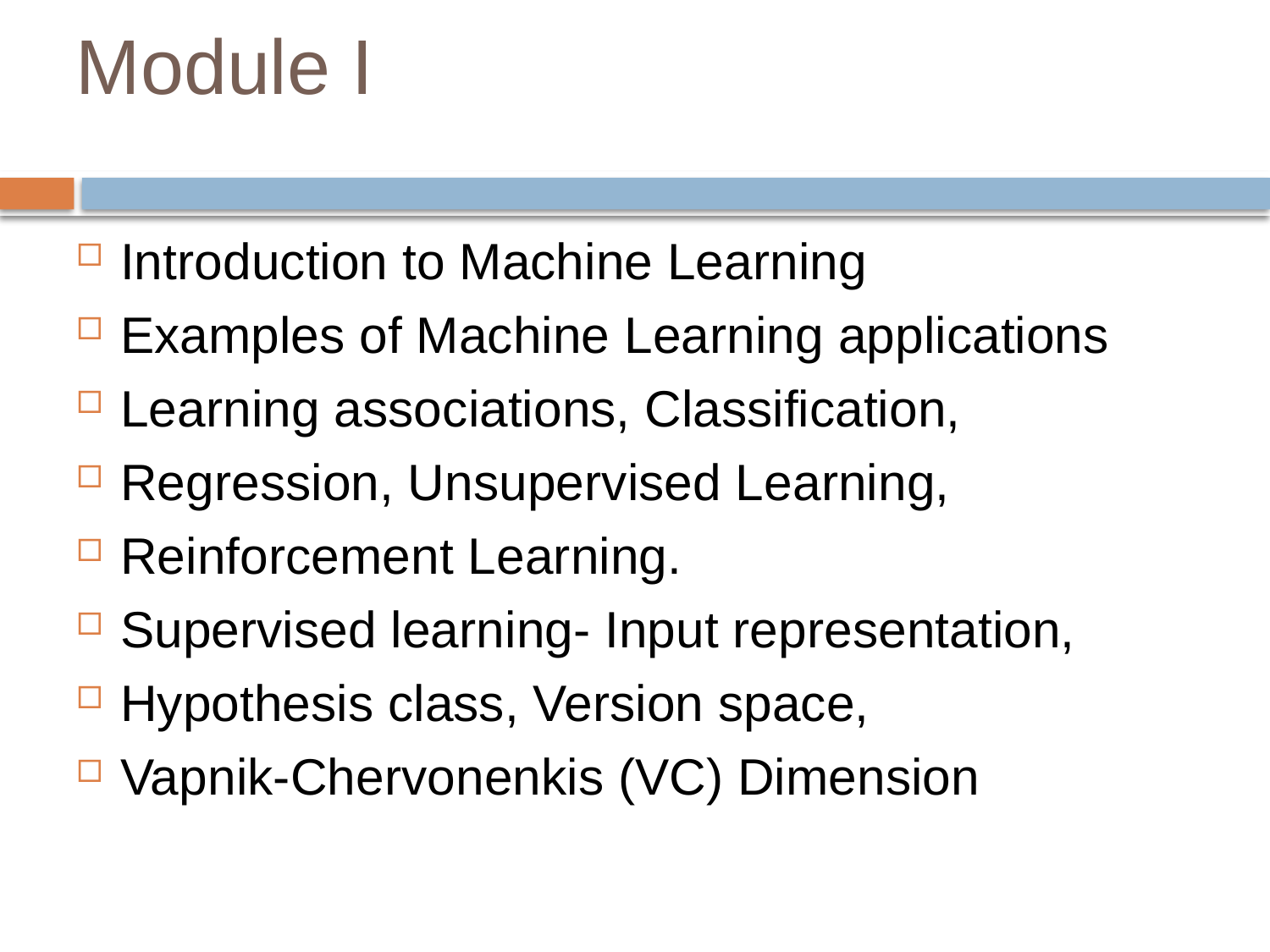

# Module I
Introduction to Machine Learning
Examples of Machine Learning applications
Learning associations, Classification,
Regression, Unsupervised Learning,
Reinforcement Learning.
Supervised learning- Input representation,
Hypothesis class, Version space,
Vapnik-Chervonenkis (VC) Dimension